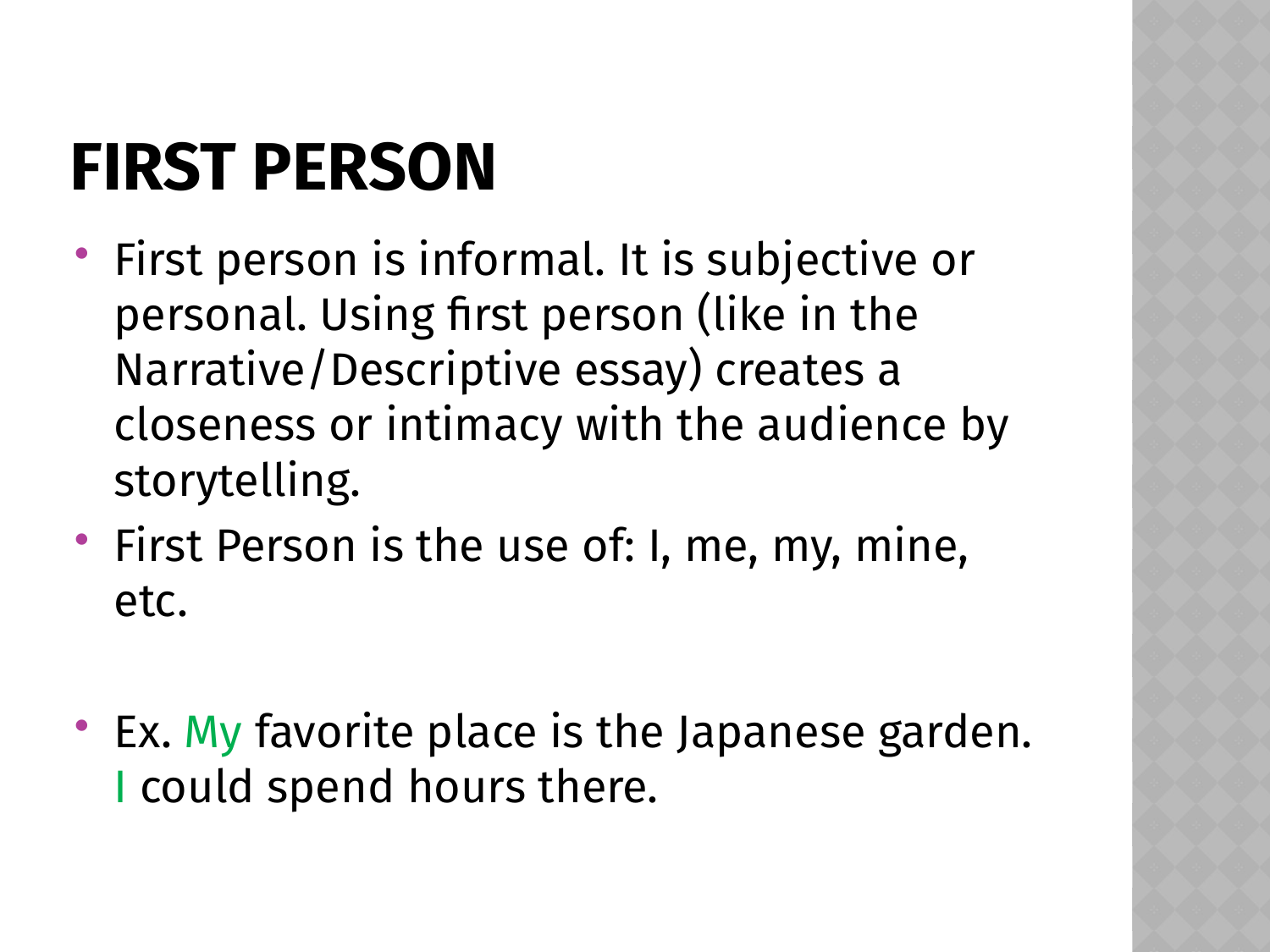

# First Person
First person is informal. It is subjective or personal. Using first person (like in the Narrative/Descriptive essay) creates a closeness or intimacy with the audience by storytelling.
First Person is the use of: I, me, my, mine, etc.

Ex. My favorite place is the Japanese garden. I could spend hours there.